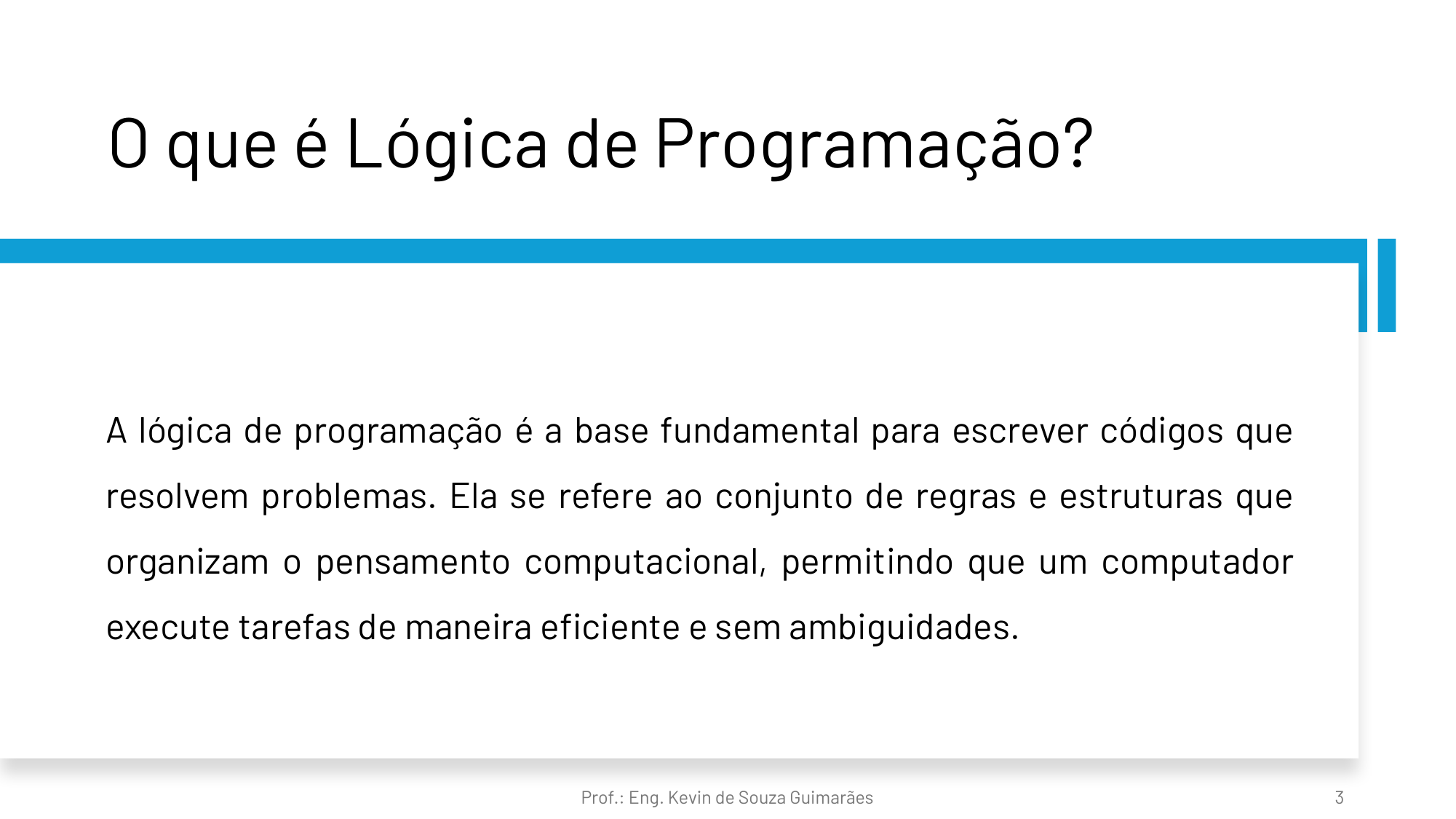

# O que é Lógica de Programação?

A lógica de programação é a base fundamental para escrever códigos que resolvem problemas. Ela se refere ao conjunto de regras e estruturas que organizam o pensamento computacional, permitindo que um computador execute tarefas de maneira eficiente e sem ambiguidades.
Prof.: Eng. Kevin de Souza Guimarães
3